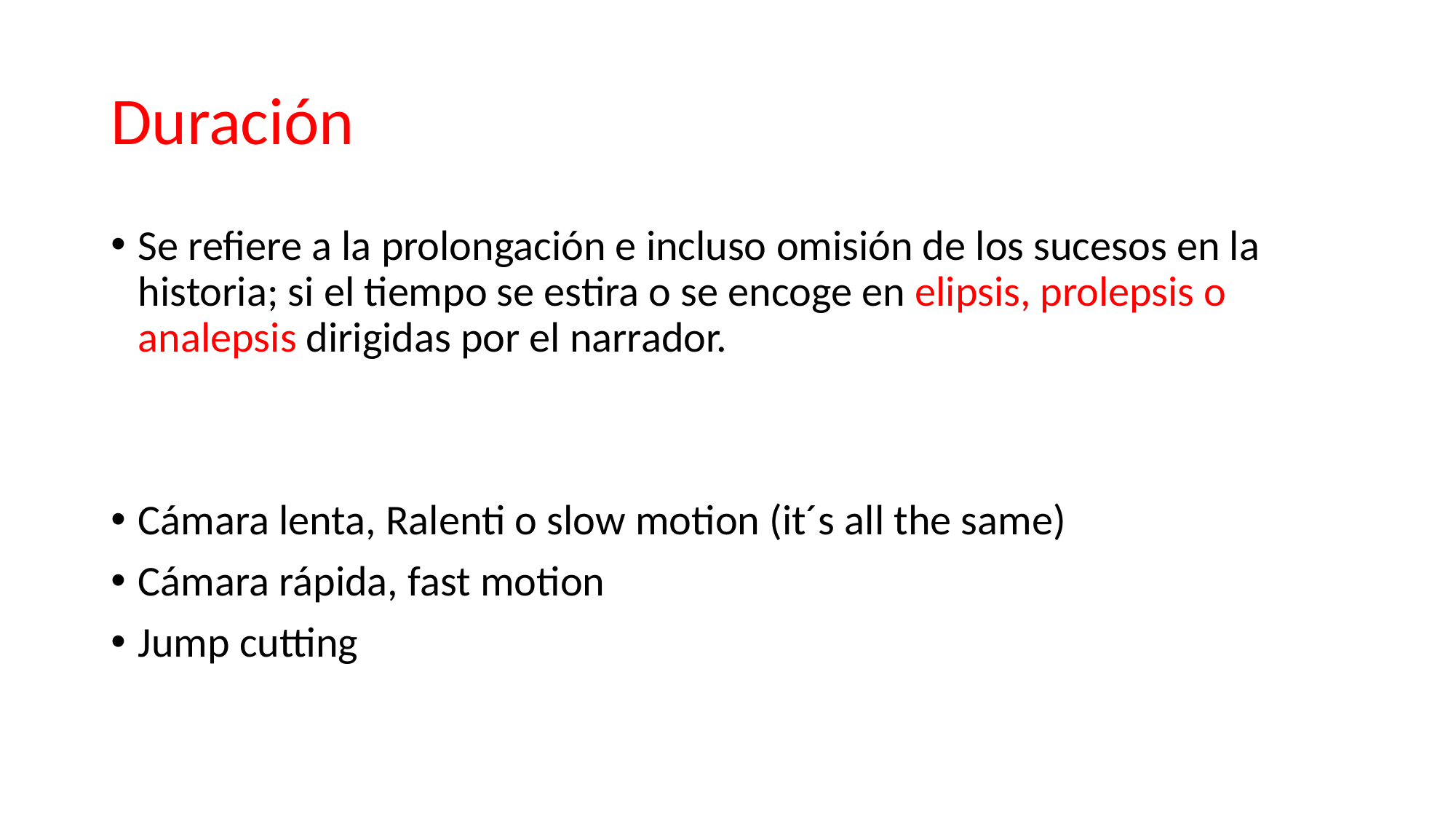

# Duración
Se refiere a la prolongación e incluso omisión de los sucesos en la historia; si el tiempo se estira o se encoge en elipsis, prolepsis o analepsis dirigidas por el narrador.

Cámara lenta, Ralenti o slow motion (it´s all the same)
Cámara rápida, fast motion
Jump cutting